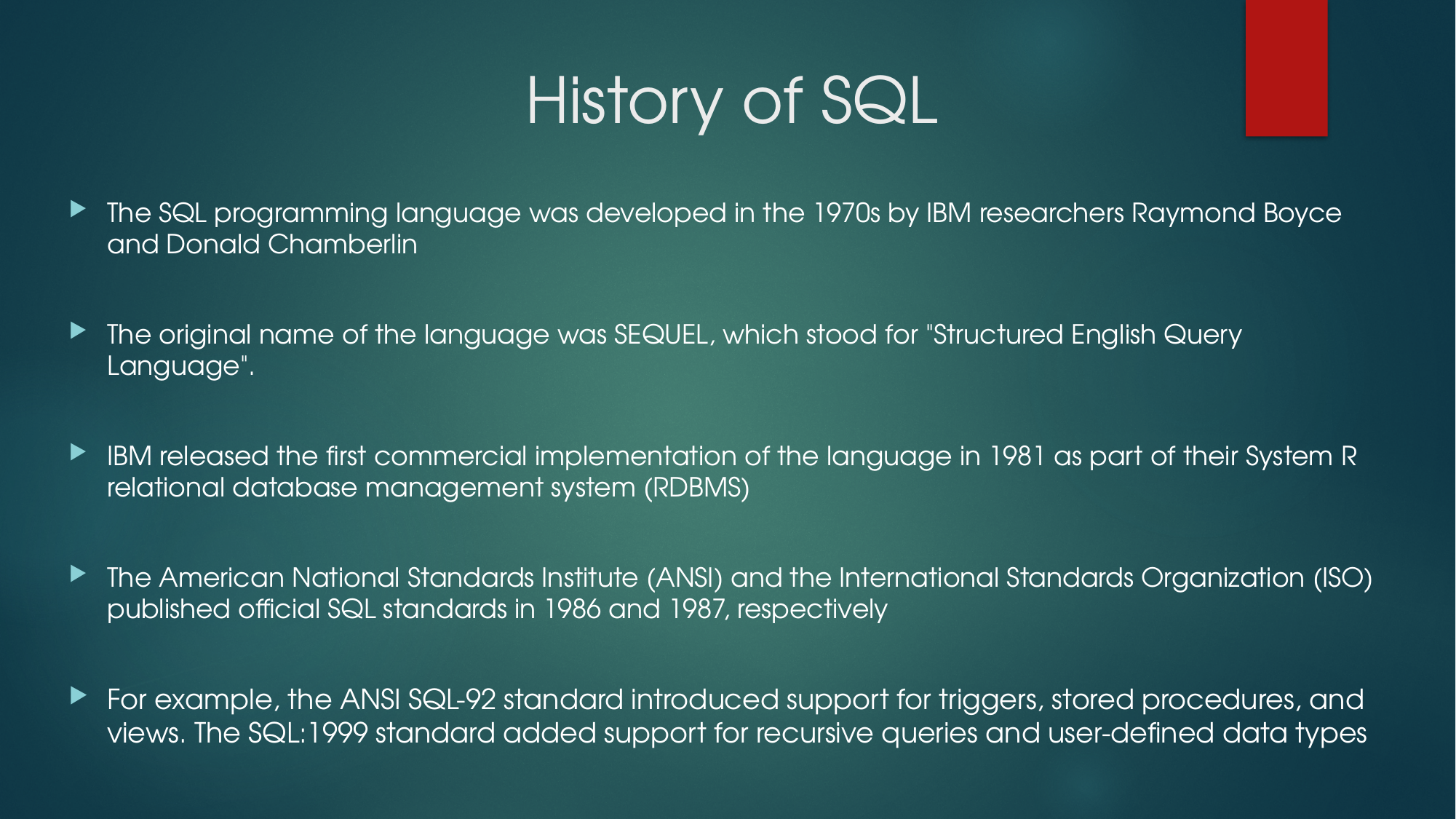

# History of SQL
The SQL programming language was developed in the 1970s by IBM researchers Raymond Boyce and Donald Chamberlin

The original name of the language was SEQUEL, which stood for "Structured English Query Language".

IBM released the first commercial implementation of the language in 1981 as part of their System R relational database management system (RDBMS)

The American National Standards Institute (ANSI) and the International Standards Organization (ISO) published official SQL standards in 1986 and 1987, respectively

For example, the ANSI SQL-92 standard introduced support for triggers, stored procedures, and views. The SQL:1999 standard added support for recursive queries and user-defined data types